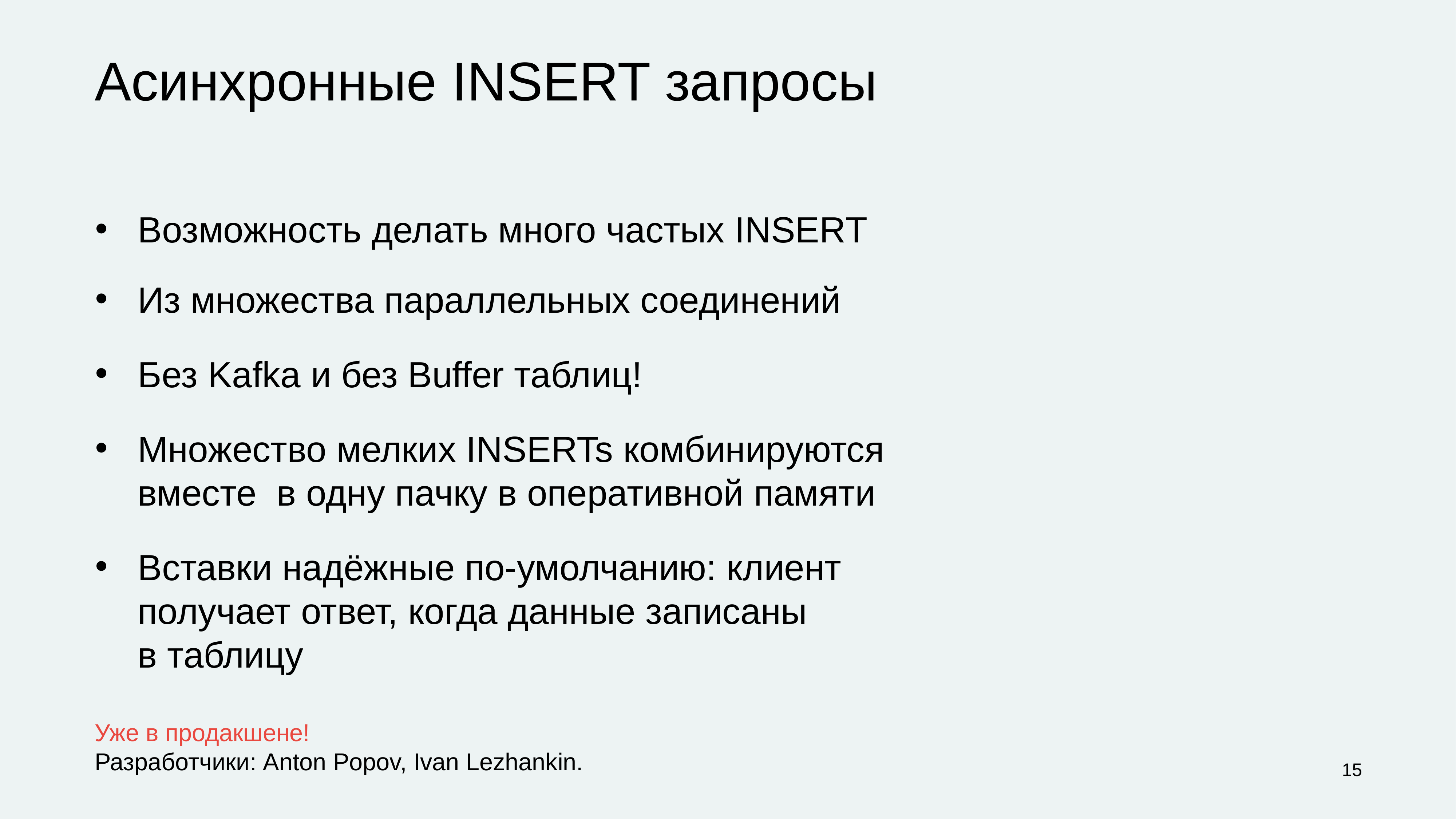

# Асинхронные INSERT запросы
Возможность делать много частых INSERT
Из множества параллельных соединений

Без Kafka и без Buffer таблиц!

Множество мелких INSERTs комбинируются вместе  в одну пачку в оперативной памяти

Вставки надёжные по-умолчанию: клиент получает ответ, когда данные записаны
в таблицу

Уже в продакшене!
Разработчики: Anton Popov, Ivan Lezhankin.
15